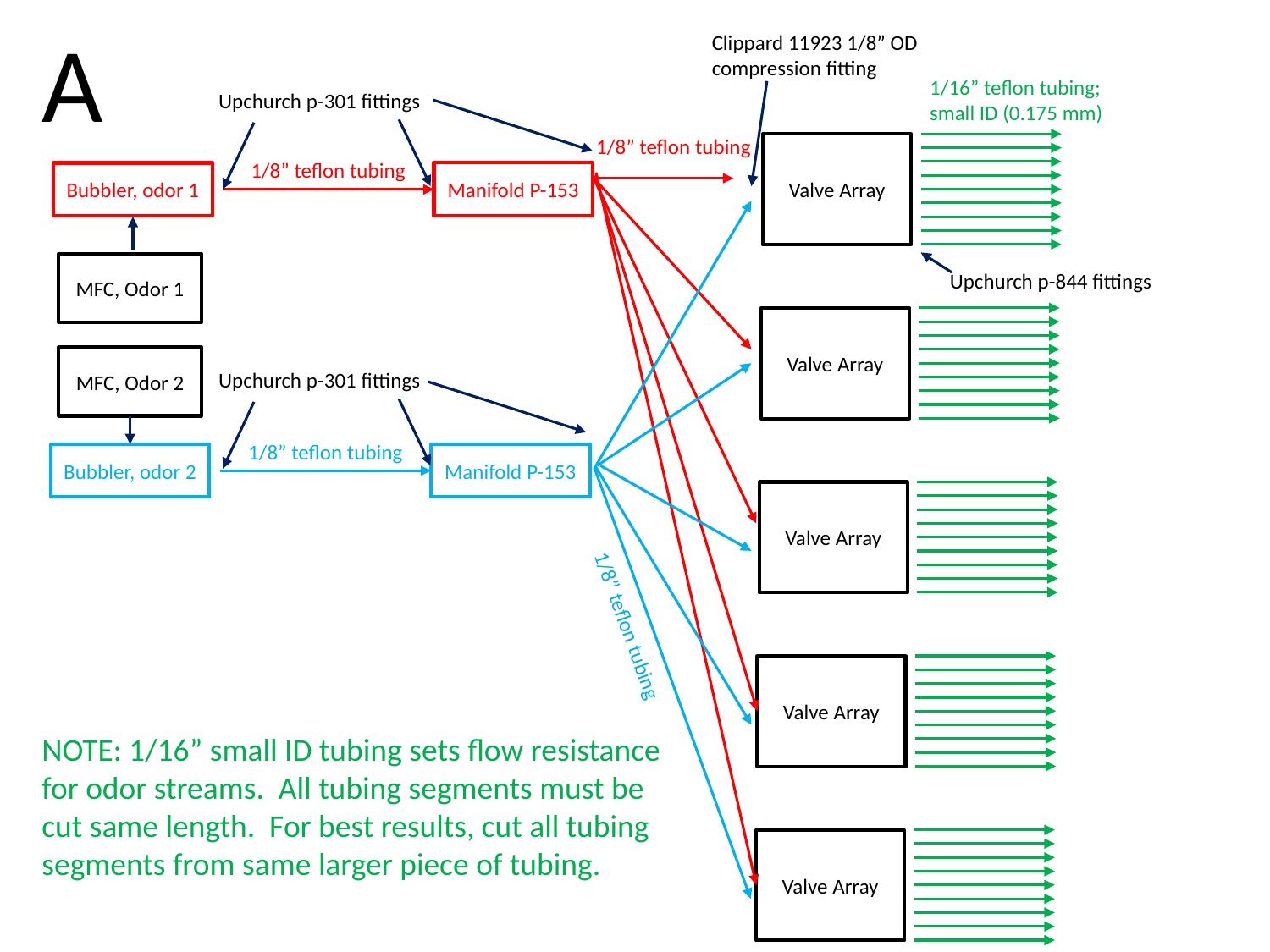

A
Clippard 11923 1/8” OD
compression fitting
1/16” teflon tubing;
small ID (0.175 mm)
Upchurch p-301 fittings
1/8” teflon tubing
Valve Array
1/8” teflon tubing
Manifold P-153
Bubbler, odor 1
MFC, Odor 1
Upchurch p-844 fittings
Valve Array
MFC, Odor 2
Upchurch p-301 fittings
1/8” teflon tubing
Manifold P-153
Bubbler, odor 2
Valve Array
1/8” teflon tubing
Valve Array
NOTE: 1/16” small ID tubing sets flow resistance for odor streams.  All tubing segments must be cut same length.  For best results, cut all tubing segments from same larger piece of tubing.
Valve Array